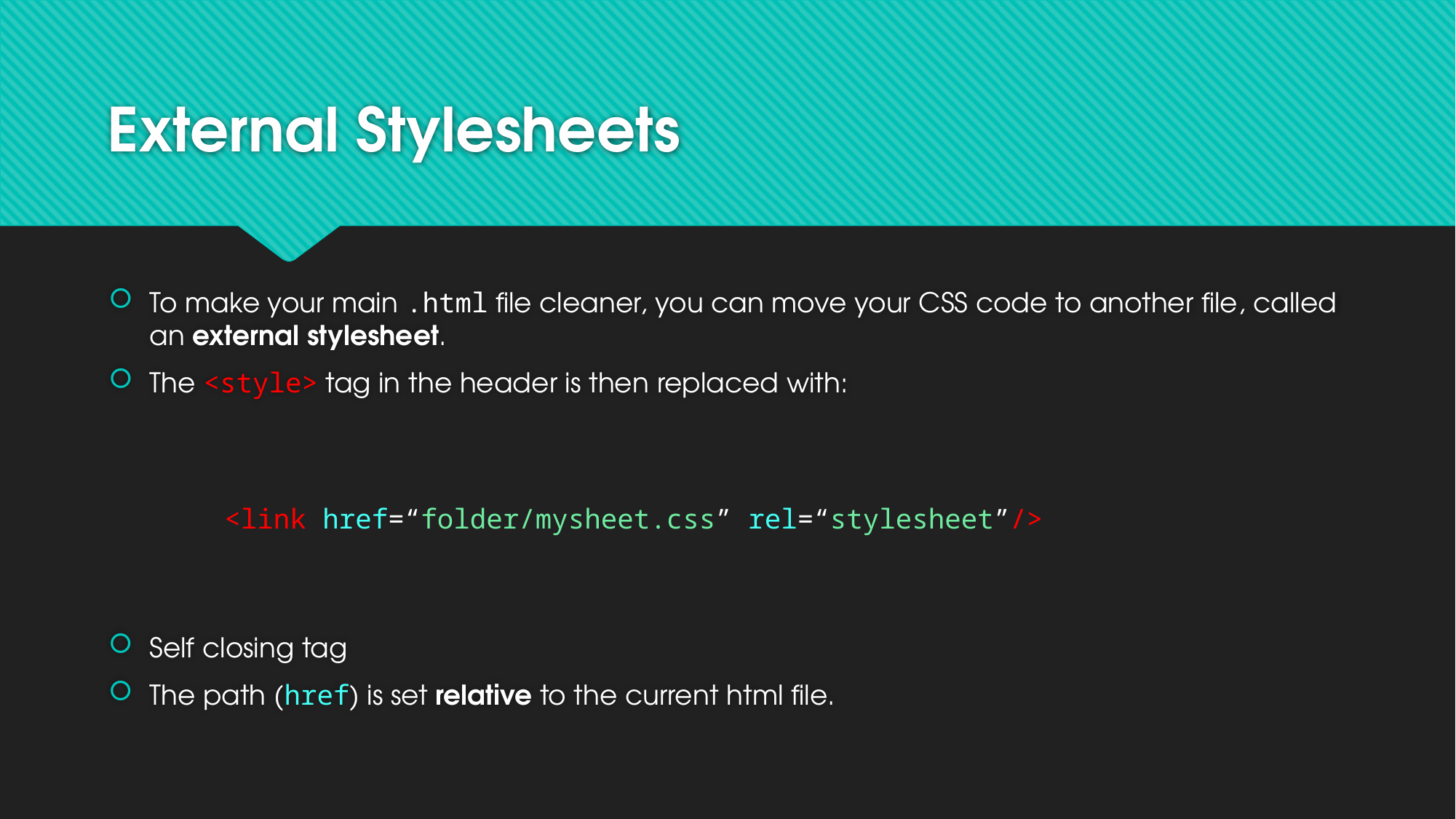

# External Stylesheets
To make your main .html file cleaner, you can move your CSS code to another file, called an external stylesheet.
The <style> tag in the header is then replaced with:
<link href=“folder/mysheet.css” rel=“stylesheet”/>
Self closing tag
The path (href) is set relative to the current html file.